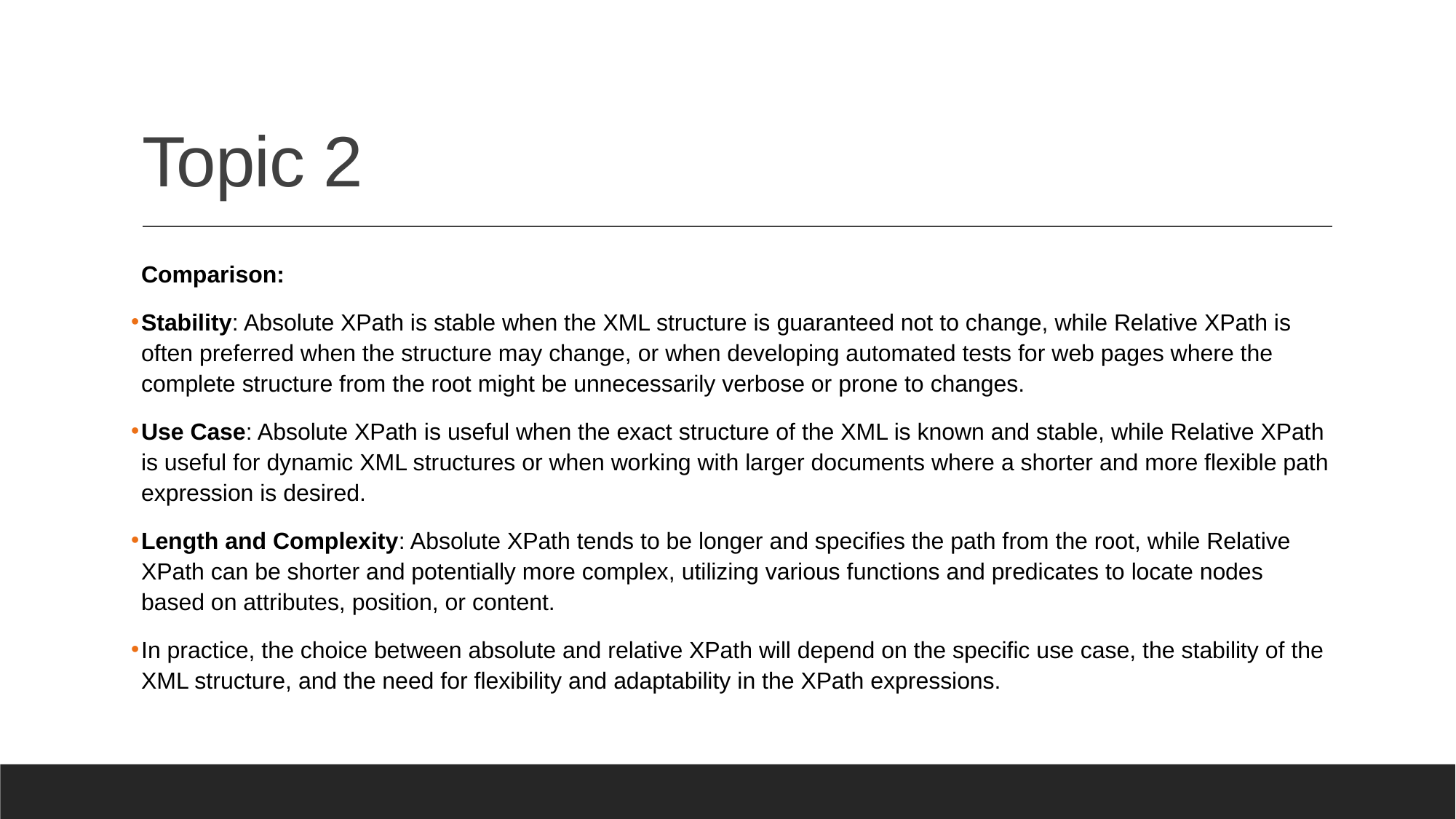

# Topic 2
Comparison:
Stability: Absolute XPath is stable when the XML structure is guaranteed not to change, while Relative XPath is often preferred when the structure may change, or when developing automated tests for web pages where the complete structure from the root might be unnecessarily verbose or prone to changes.
Use Case: Absolute XPath is useful when the exact structure of the XML is known and stable, while Relative XPath is useful for dynamic XML structures or when working with larger documents where a shorter and more flexible path expression is desired.
Length and Complexity: Absolute XPath tends to be longer and specifies the path from the root, while Relative XPath can be shorter and potentially more complex, utilizing various functions and predicates to locate nodes based on attributes, position, or content.
In practice, the choice between absolute and relative XPath will depend on the specific use case, the stability of the XML structure, and the need for flexibility and adaptability in the XPath expressions.